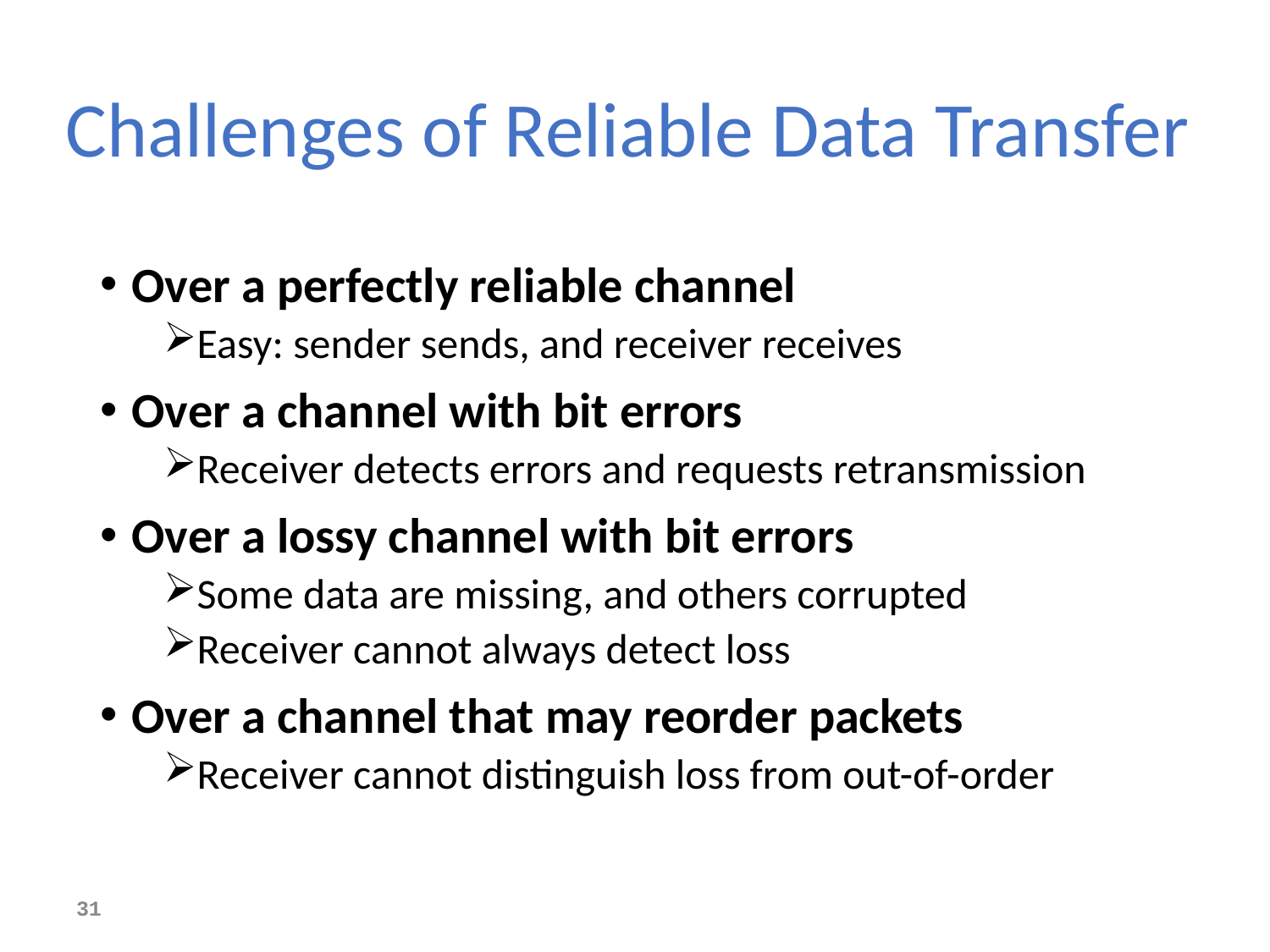

# Challenges of Reliable Data Transfer
Over a perfectly reliable channel
Easy: sender sends, and receiver receives
Over a channel with bit errors
Receiver detects errors and requests retransmission
Over a lossy channel with bit errors
Some data are missing, and others corrupted
Receiver cannot always detect loss
Over a channel that may reorder packets
Receiver cannot distinguish loss from out-of-order
31